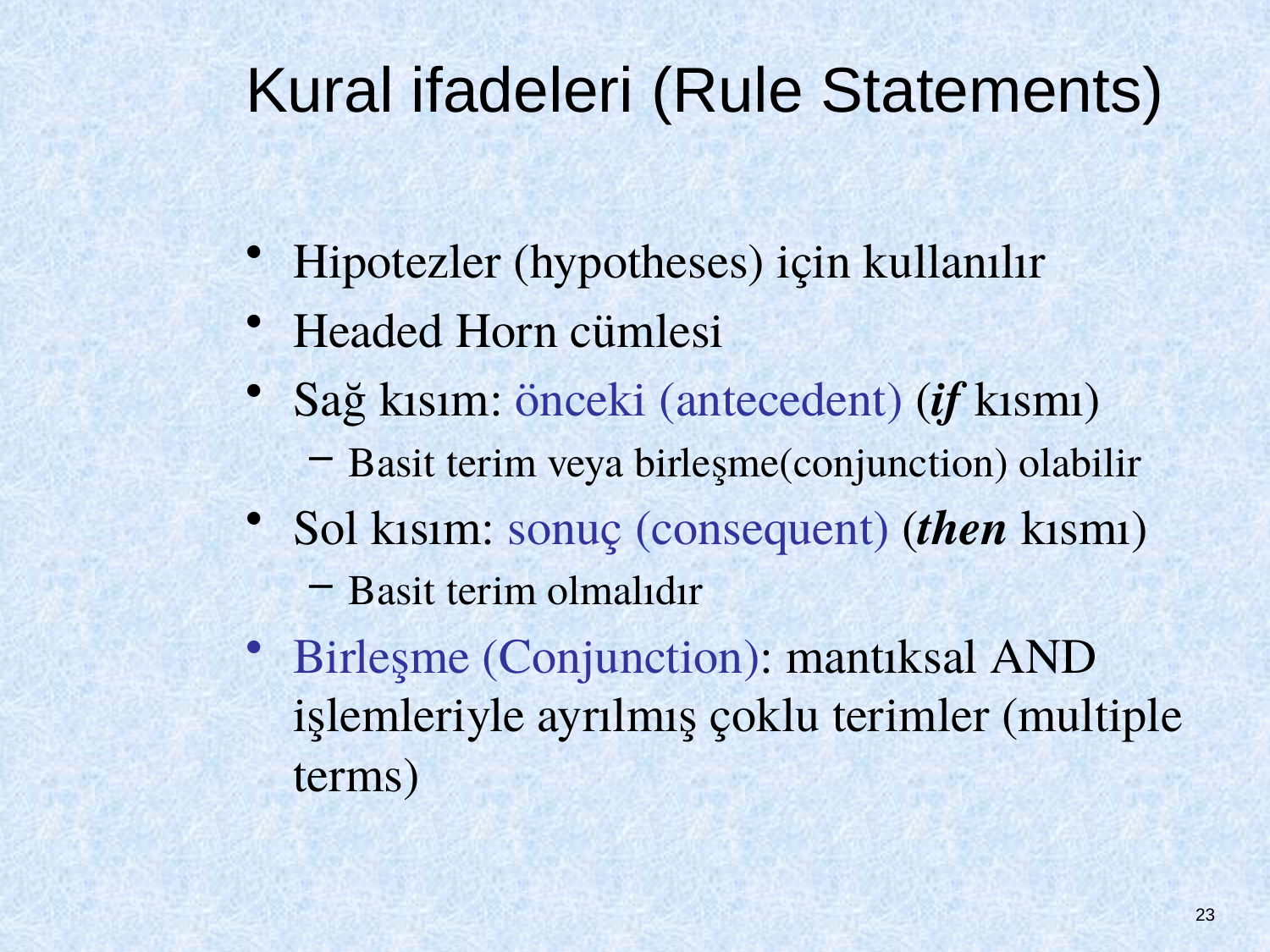

# Kural ifadeleri (Rule Statements)
Hipotezler (hypotheses) için kullanılır
Headed Horn cümlesi
Sağ kısım: önceki (antecedent) (if kısmı)
Basit terim veya birleşme(conjunction) olabilir
Sol kısım: sonuç (consequent) (then kısmı)
Basit terim olmalıdır
Birleşme (Conjunction): mantıksal AND işlemleriyle ayrılmış çoklu terimler (multiple terms)
23